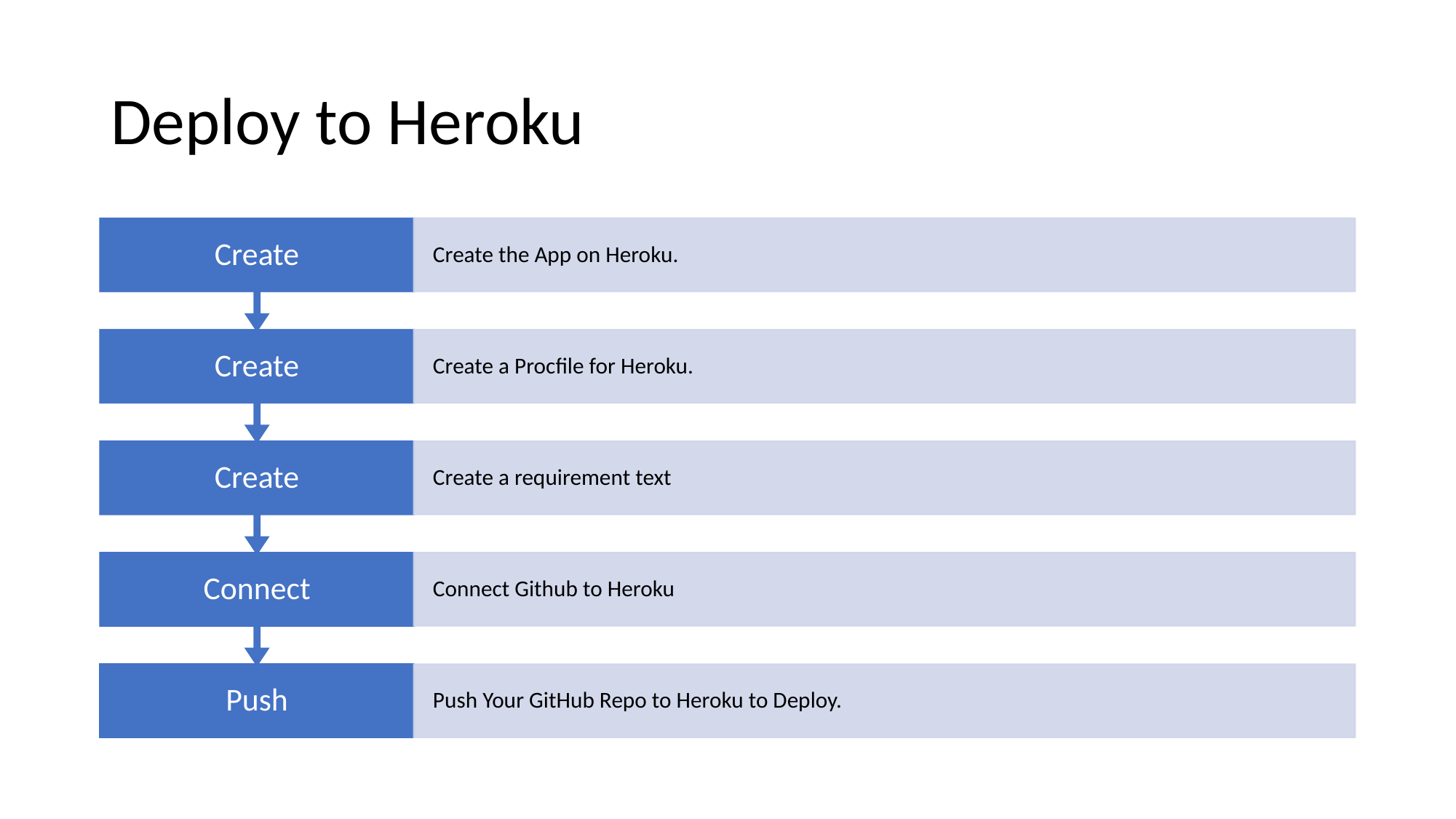

# Deploy to Heroku
Push
Push Your GitHub Repo to Heroku to Deploy.
Connect
Connect Github to Heroku
Create
Create a requirement text
Create
Create a Procfile for Heroku.
Create
Create the App on Heroku.